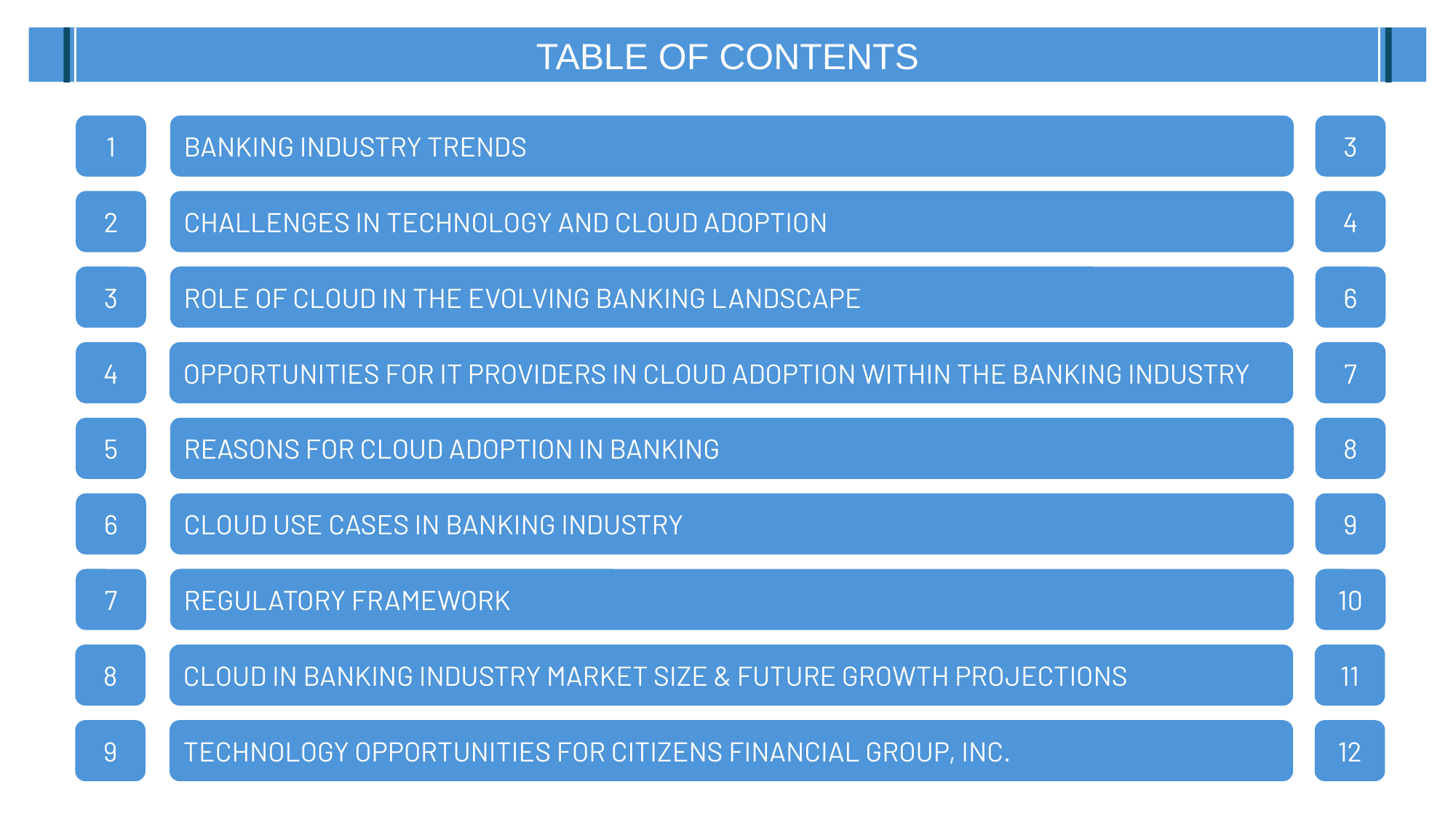

TABLE OF CONTENTS

1
BANKING INDUSTRY TRENDS
3
2
CHALLENGES IN TECHNOLOGY AND CLOUD ADOPTION
4
3
ROLE OF CLOUD IN THE EVOLVING BANKING LANDSCAPE
6
4
OPPORTUNITIES FOR IT PROVIDERS IN CLOUD ADOPTION WITHIN THE BANKING INDUSTRY
7
5
REASONS FOR CLOUD ADOPTION IN BANKING
8
6
CLOUD USE CASES IN BANKING INDUSTRY
9
7
REGULATORY FRAMEWORK
10
8
CLOUD IN BANKING INDUSTRY MARKET SIZE & FUTURE GROWTH PROJECTIONS
11
9
TECHNOLOGY OPPORTUNITIES FOR CITIZENS FINANCIAL GROUP, INC.
12